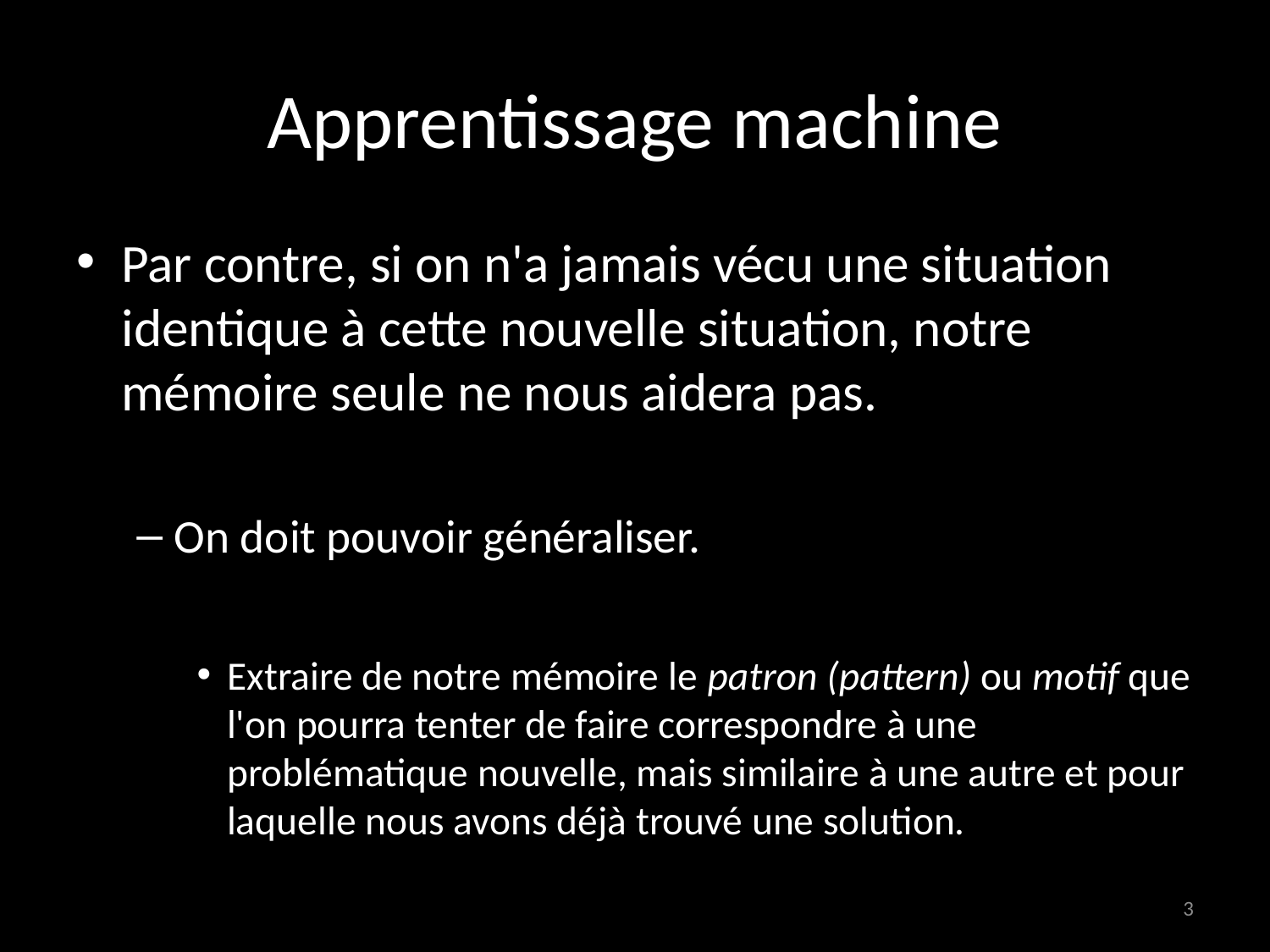

# Apprentissage machine
Par contre, si on n'a jamais vécu une situation identique à cette nouvelle situation, notre mémoire seule ne nous aidera pas.

On doit pouvoir généraliser.

Extraire de notre mémoire le patron (pattern) ou motif que l'on pourra tenter de faire correspondre à une problématique nouvelle, mais similaire à une autre et pour laquelle nous avons déjà trouvé une solution.
3